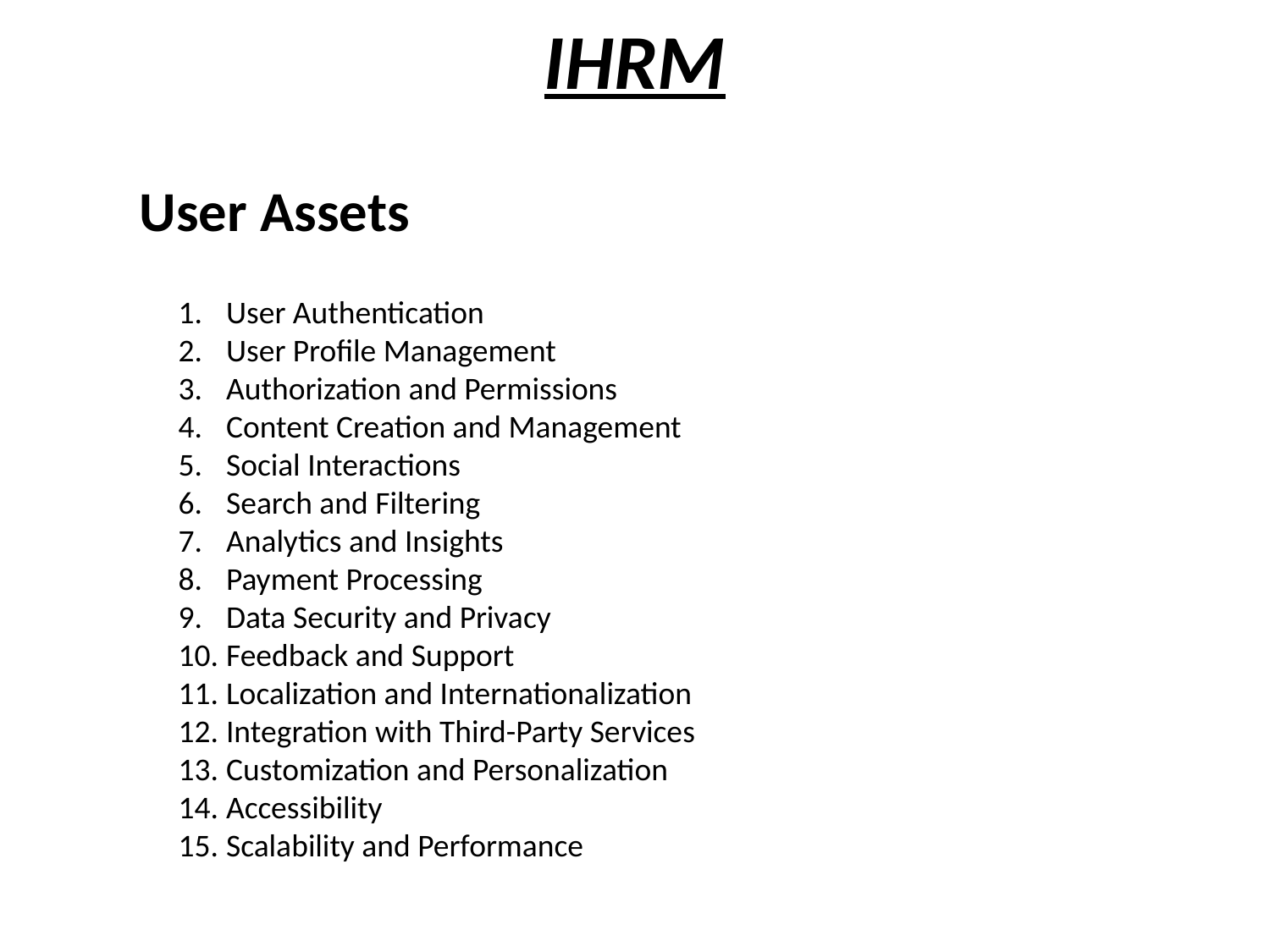

# IHRM
User Assets
User Authentication
User Profile Management
Authorization and Permissions
Content Creation and Management
Social Interactions
Search and Filtering
Analytics and Insights
Payment Processing
Data Security and Privacy
Feedback and Support
Localization and Internationalization
Integration with Third-Party Services
Customization and Personalization
Accessibility
Scalability and Performance